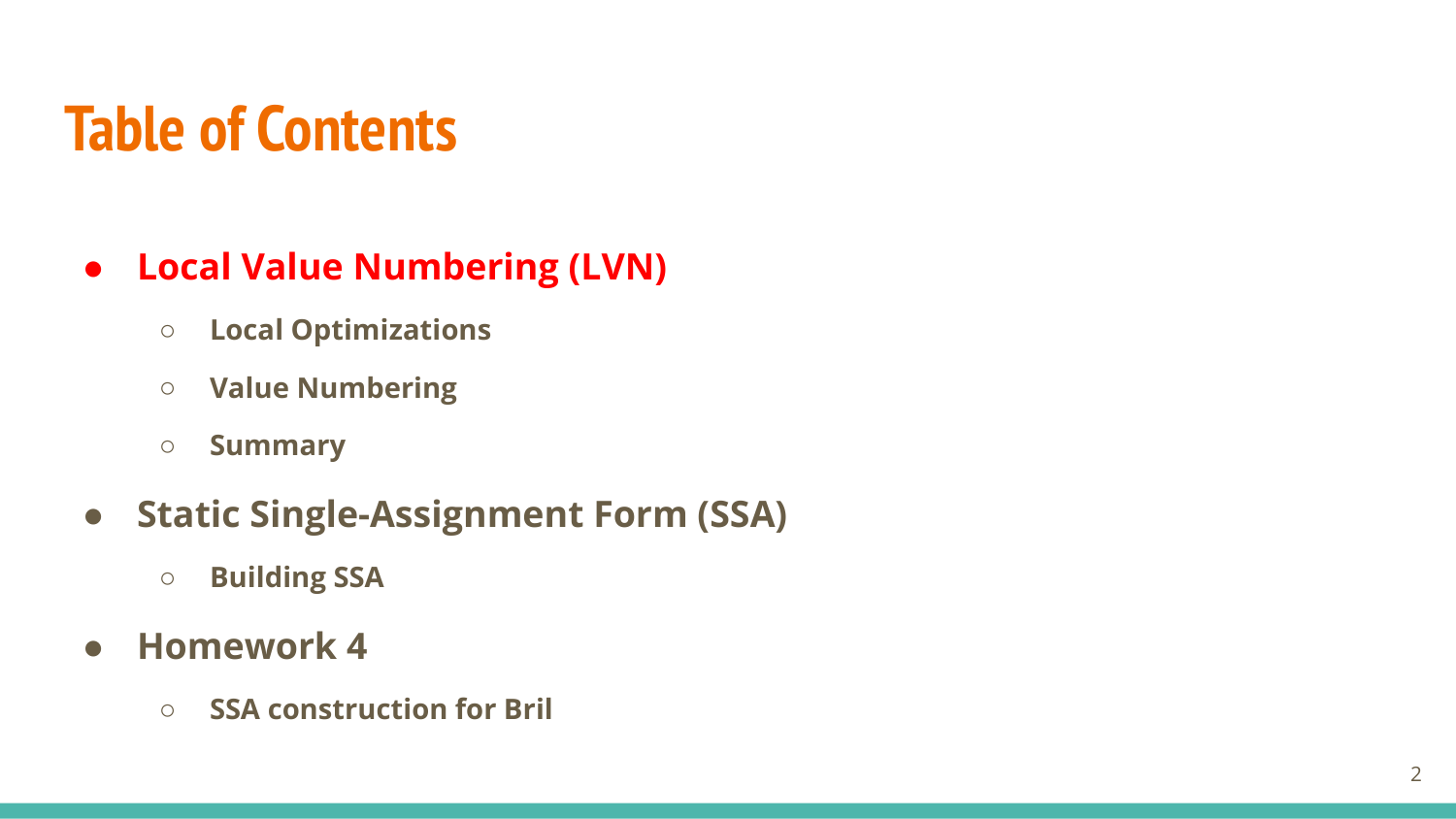

# Table of Contents
Local Value Numbering (LVN)
Local Optimizations
Value Numbering
Summary
Static Single-Assignment Form (SSA)
Building SSA
Homework 4
SSA construction for Bril
2